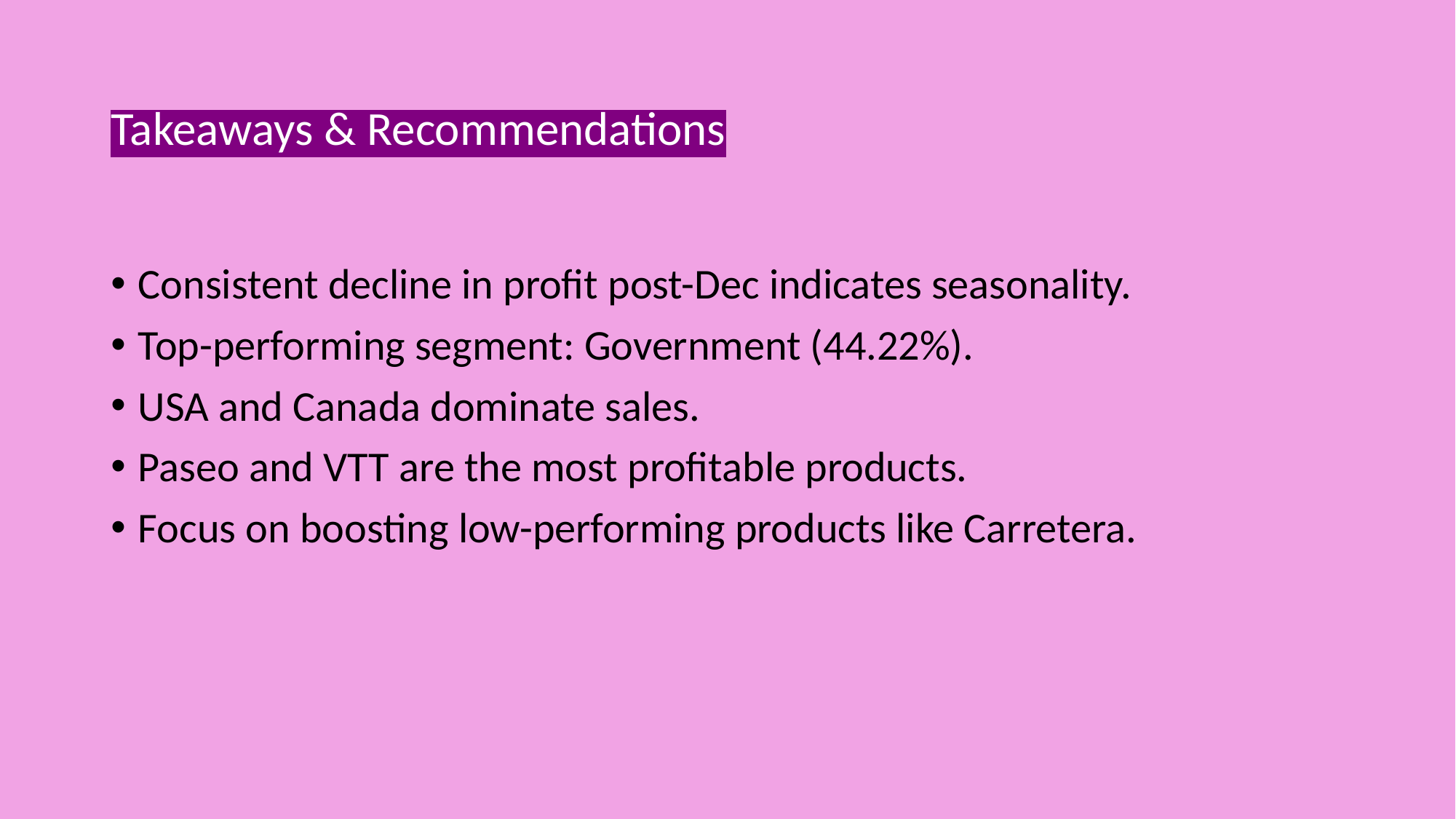

# Takeaways & Recommendations
Consistent decline in profit post-Dec indicates seasonality.
Top-performing segment: Government (44.22%).
USA and Canada dominate sales.
Paseo and VTT are the most profitable products.
Focus on boosting low-performing products like Carretera.